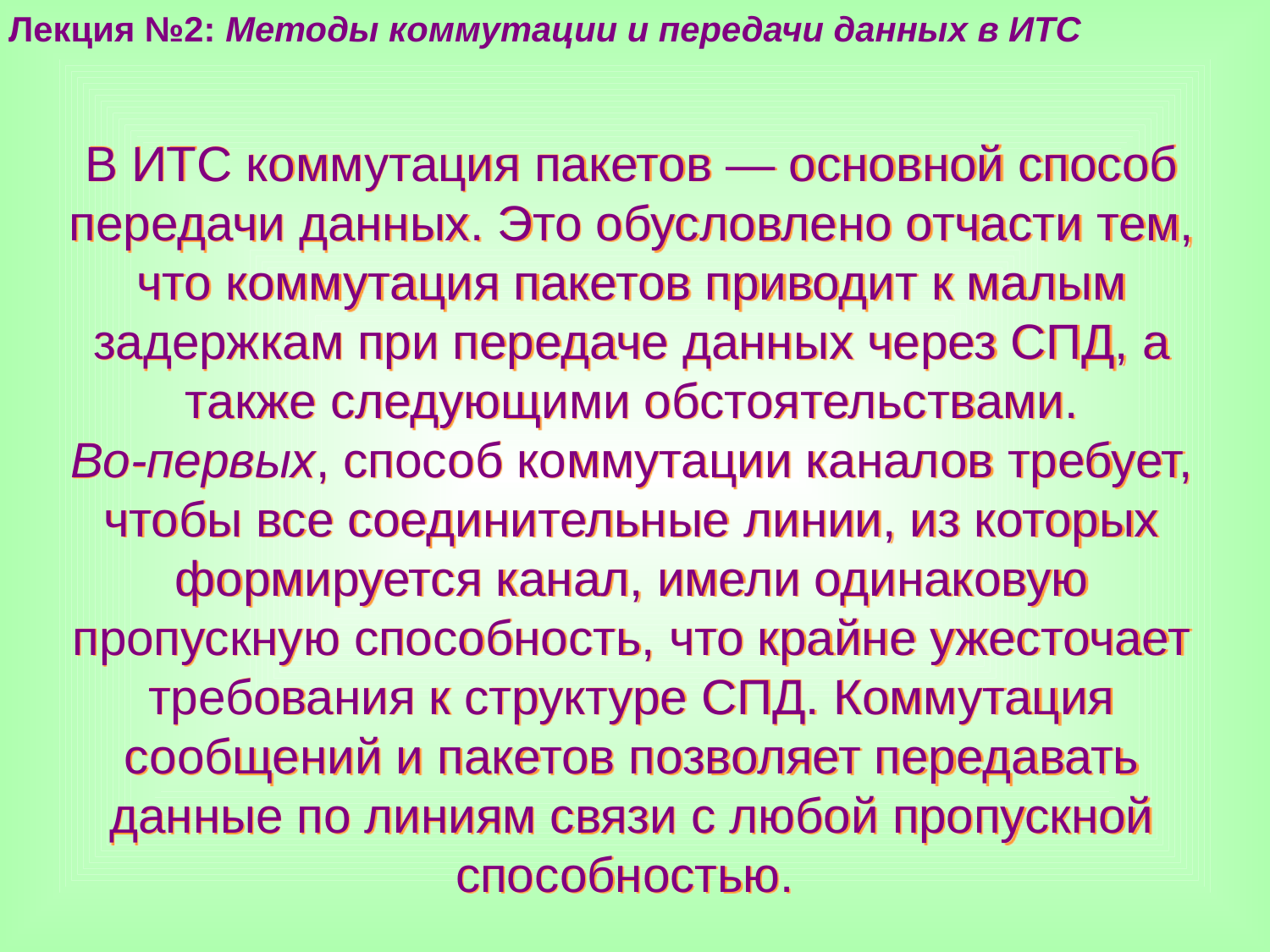

Лекция №2: Методы коммутации и передачи данных в ИТС
В ИТС коммутация пакетов — основной способ передачи данных. Это обусловлено отчасти тем, что коммутация пакетов приводит к малым задержкам при передаче данных через СПД, а также следующими обстоятельствами.
Во-первых, способ коммутации каналов требует, чтобы все соединительные линии, из которых формируется канал, имели одинаковую пропускную способность, что крайне ужесточает требования к структуре СПД. Коммутация сообщений и пакетов позволяет передавать данные по линиям связи с любой пропускной способностью.